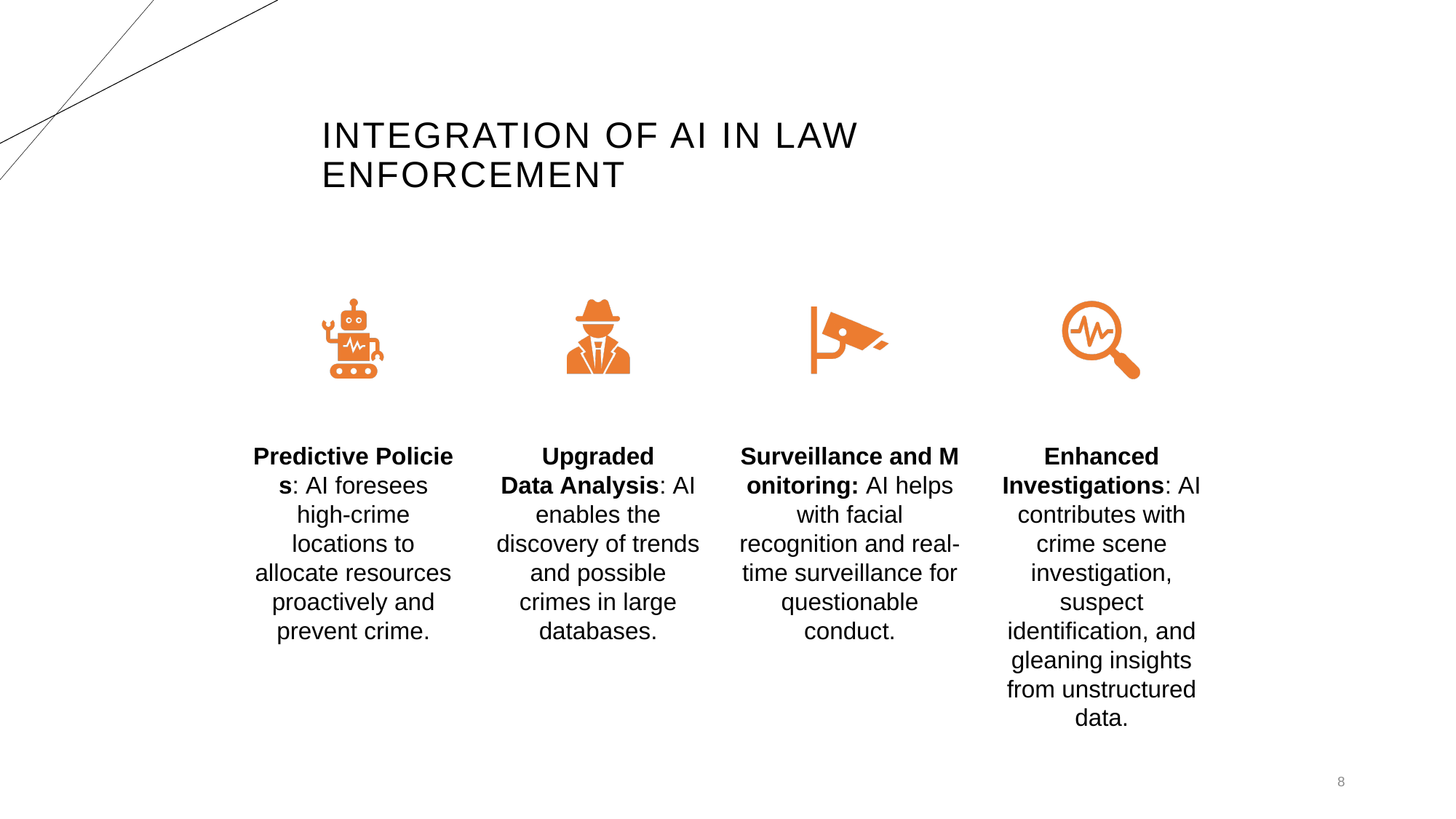

# Integration of AI in Law Enforcement
Predictive Policies: AI foresees high-crime locations to allocate resources proactively and prevent crime.
Upgraded Data Analysis: AI enables the discovery of trends and possible crimes in large databases.
Surveillance and Monitoring: AI helps with facial recognition and real-time surveillance for questionable conduct.
Enhanced Investigations: AI contributes with crime scene investigation, suspect identification, and gleaning insights from unstructured data.
8